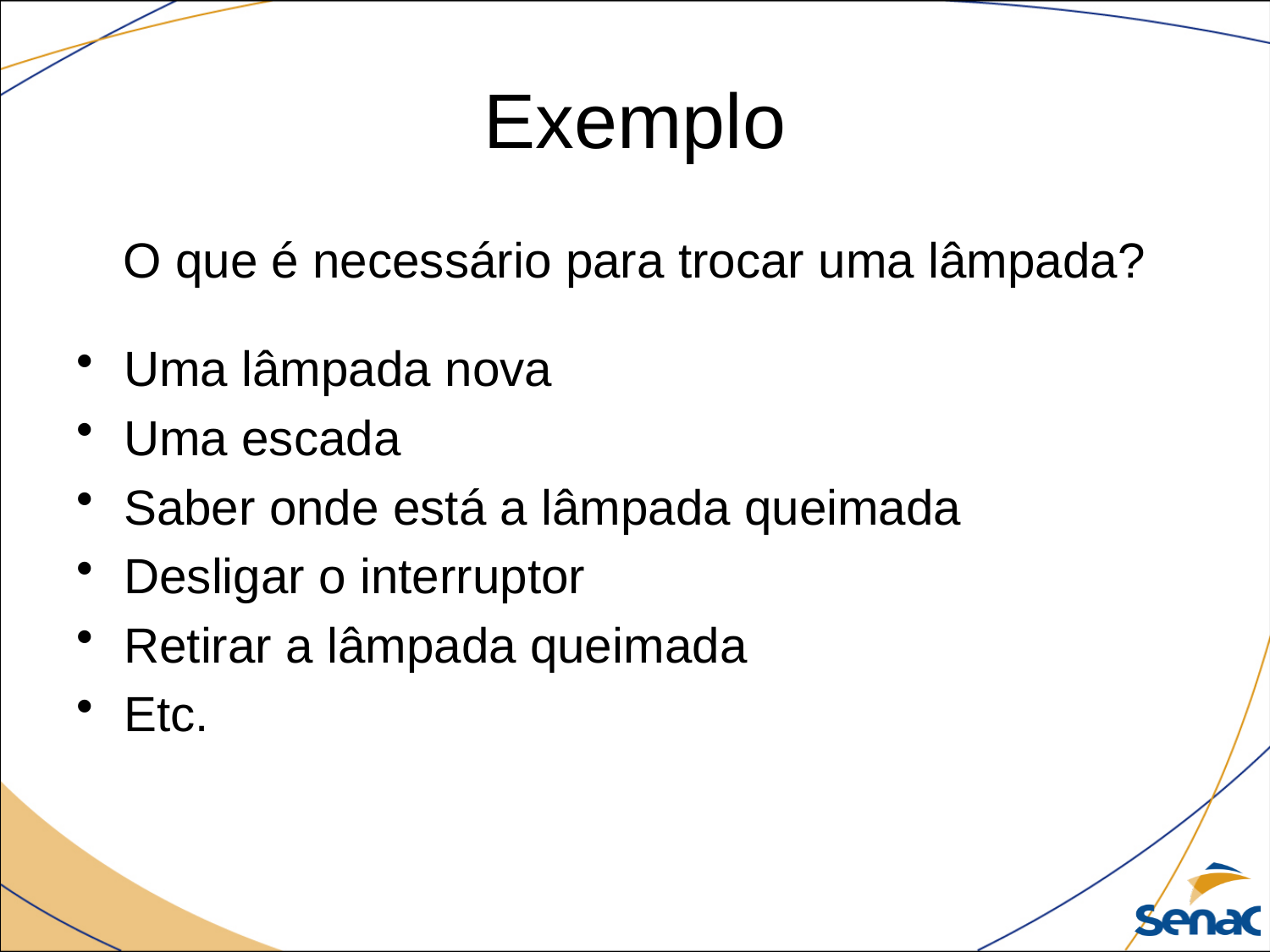

# Exemplo
O que é necessário para trocar uma lâmpada?

Uma lâmpada nova
Uma escada
Saber onde está a lâmpada queimada
Desligar o interruptor
Retirar a lâmpada queimada
Etc.